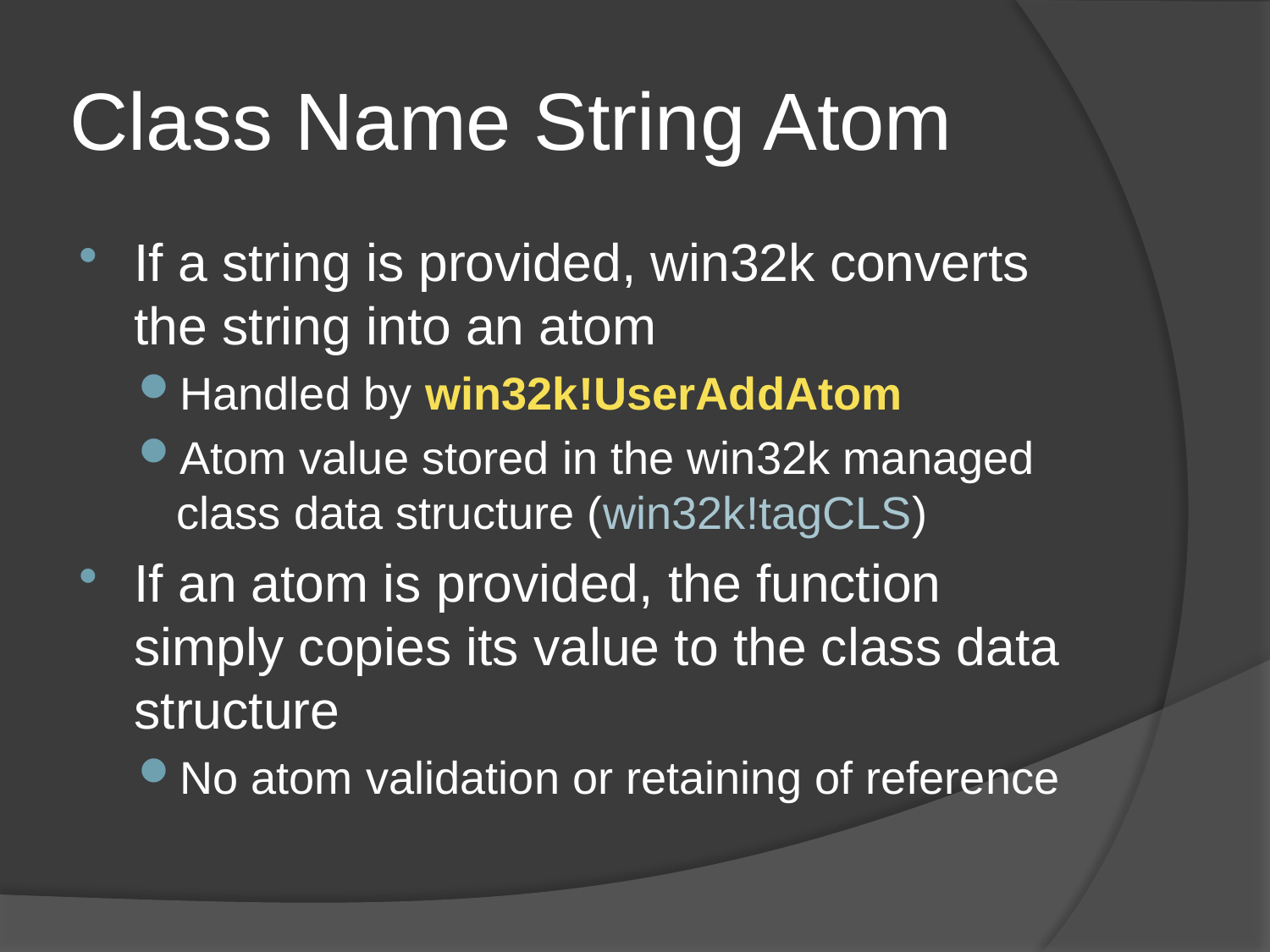

# Class Name String Atom
If a string is provided, win32k converts the string into an atom
Handled by win32k!UserAddAtom
Atom value stored in the win32k managed class data structure (win32k!tagCLS)
If an atom is provided, the function simply copies its value to the class data structure
No atom validation or retaining of reference